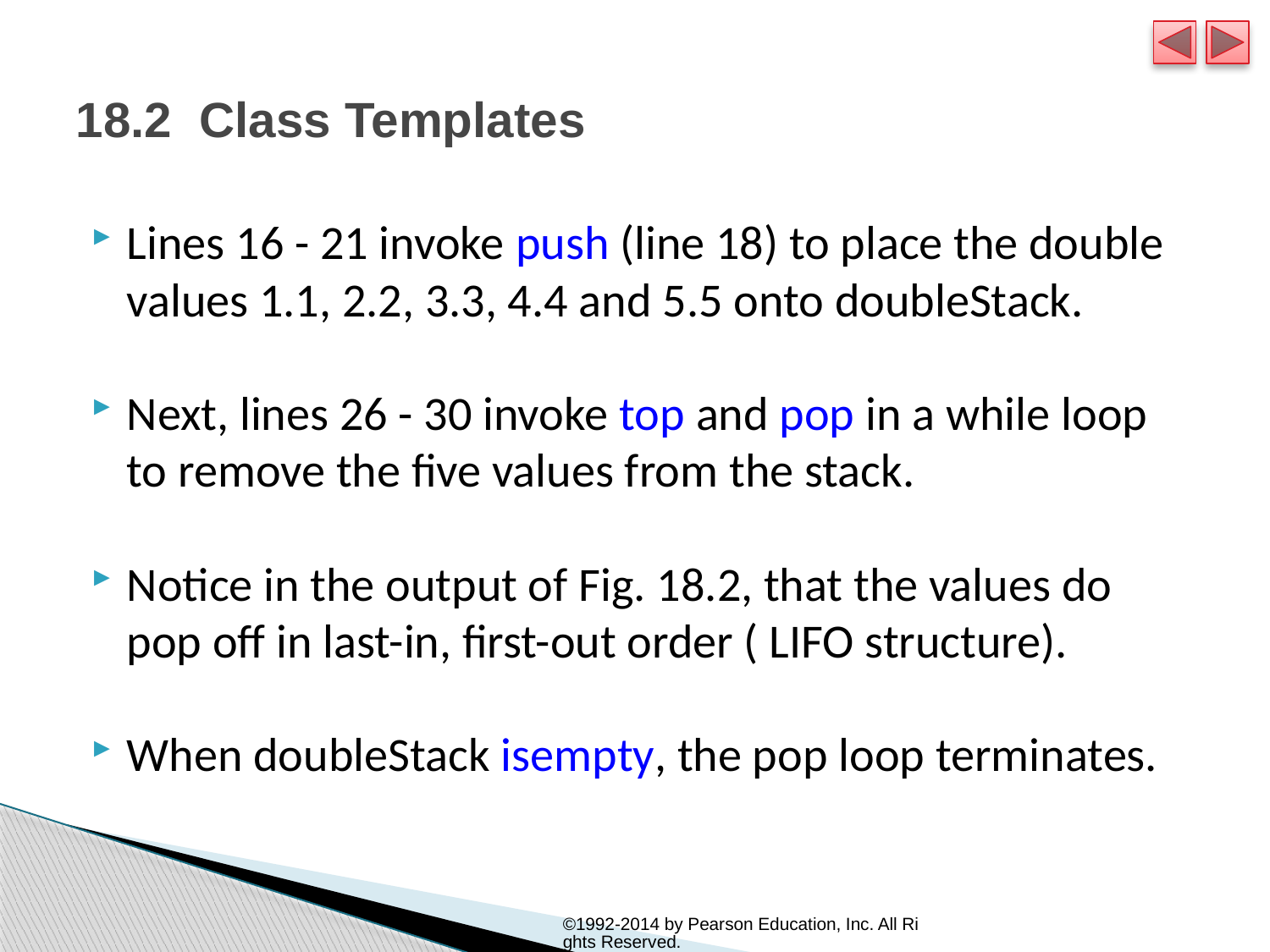

# 18.2  Class Templates
Lines 16 - 21 invoke push (line 18) to place the double values 1.1, 2.2, 3.3, 4.4 and 5.5 onto doubleStack.
Next, lines 26 - 30 invoke top and pop in a while loop to remove the five values from the stack.
Notice in the output of Fig. 18.2, that the values do pop off in last-in, first-out order ( LIFO structure).
When doubleStack isempty, the pop loop terminates.
©1992-2014 by Pearson Education, Inc. All Rights Reserved.